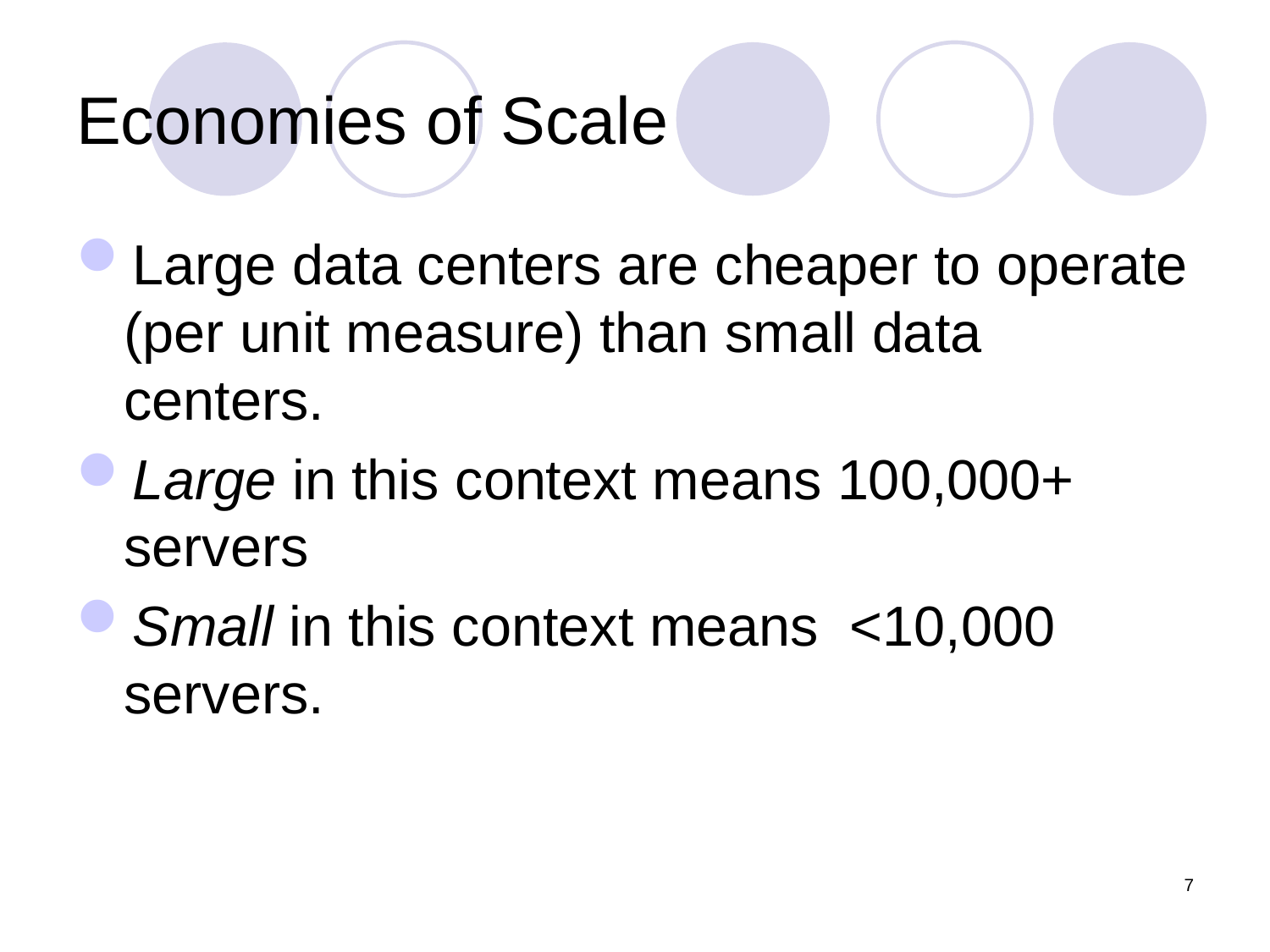

# Economies of Scale
Large data centers are cheaper to operate (per unit measure) than small data centers.
Large in this context means 100,000+ servers
Small in this context means  <10,000 servers.
7